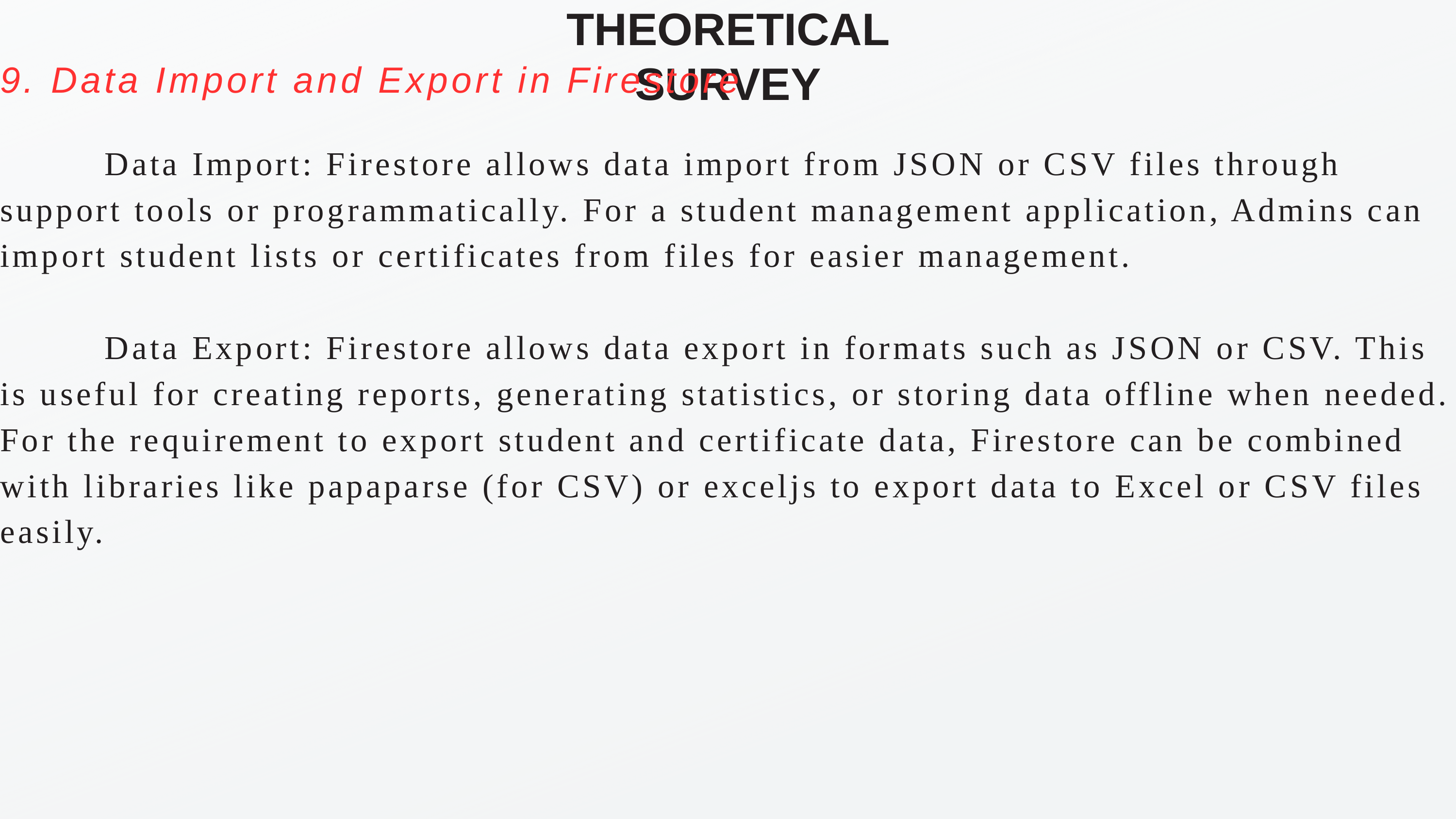

THEORETICAL SURVEY
9. Data Import and Export in Firestore
         Data Import: Firestore allows data import from JSON or CSV files through support tools or programmatically. For a student management application, Admins can import student lists or certificates from files for easier management.

         Data Export: Firestore allows data export in formats such as JSON or CSV. This is useful for creating reports, generating statistics, or storing data offline when needed. For the requirement to export student and certificate data, Firestore can be combined with libraries like papaparse (for CSV) or exceljs to export data to Excel or CSV files easily.